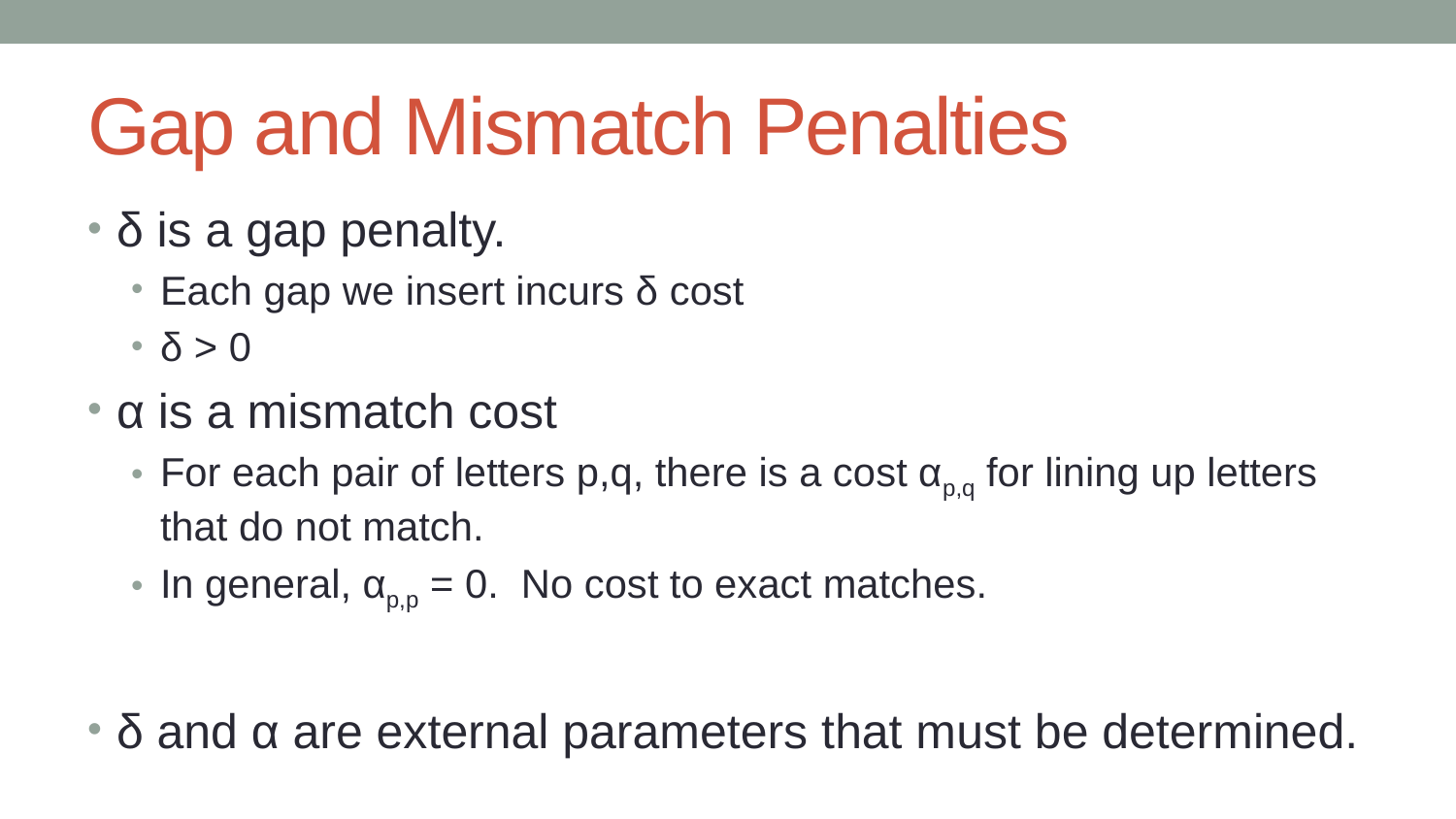

# Gap and Mismatch Penalties
δ is a gap penalty.
Each gap we insert incurs δ cost
δ > 0
α is a mismatch cost
For each pair of letters p,q, there is a cost αp,q for lining up letters that do not match.
In general, αp,p = 0.  No cost to exact matches.

δ and α are external parameters that must be determined.